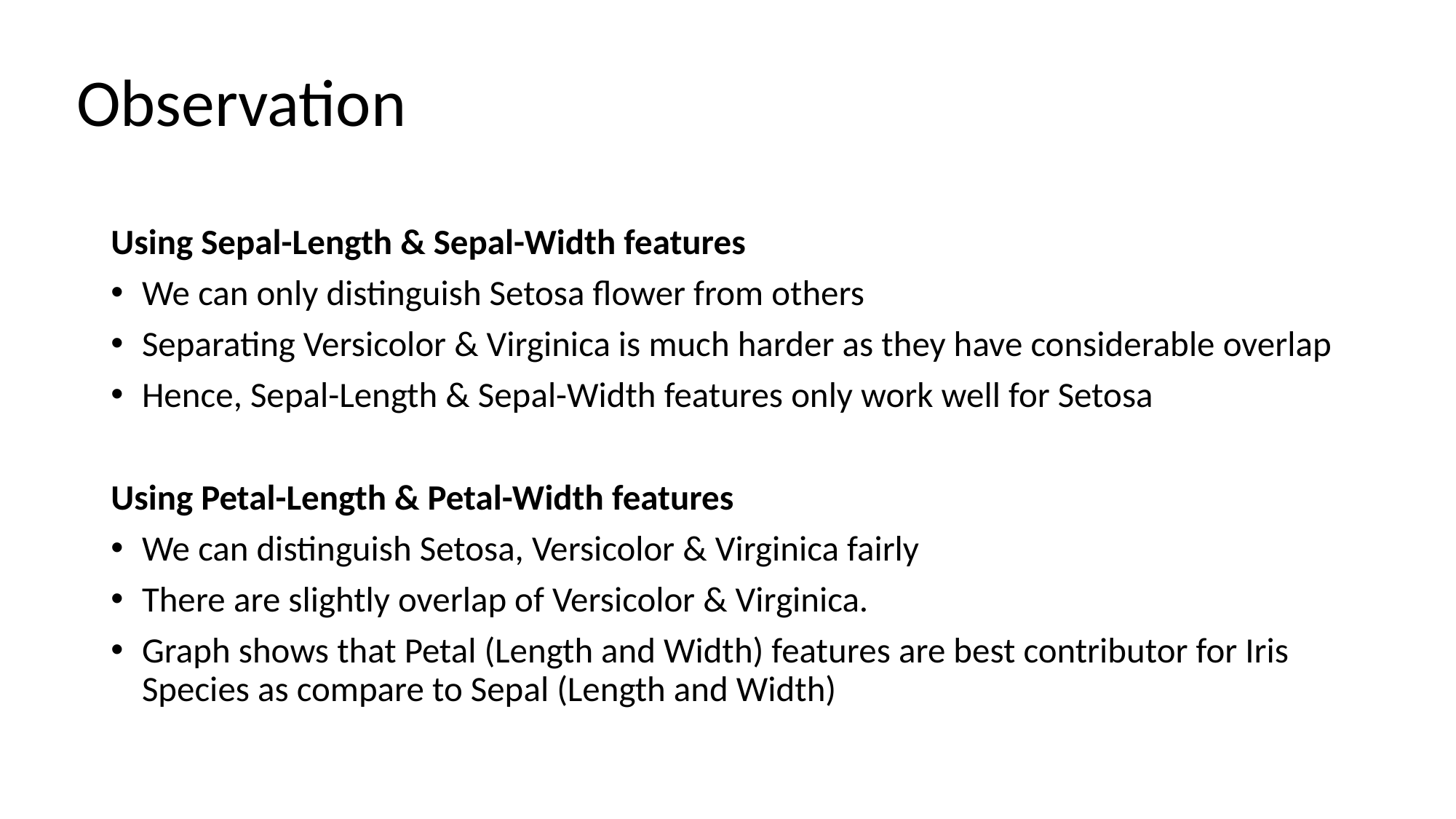

# Observation
Using Sepal-Length & Sepal-Width features
We can only distinguish Setosa flower from others
Separating Versicolor & Virginica is much harder as they have considerable overlap
Hence, Sepal-Length & Sepal-Width features only work well for Setosa

Using Petal-Length & Petal-Width features
We can distinguish Setosa, Versicolor & Virginica fairly
There are slightly overlap of Versicolor & Virginica.
Graph shows that Petal (Length and Width) features are best contributor for Iris Species as compare to Sepal (Length and Width)